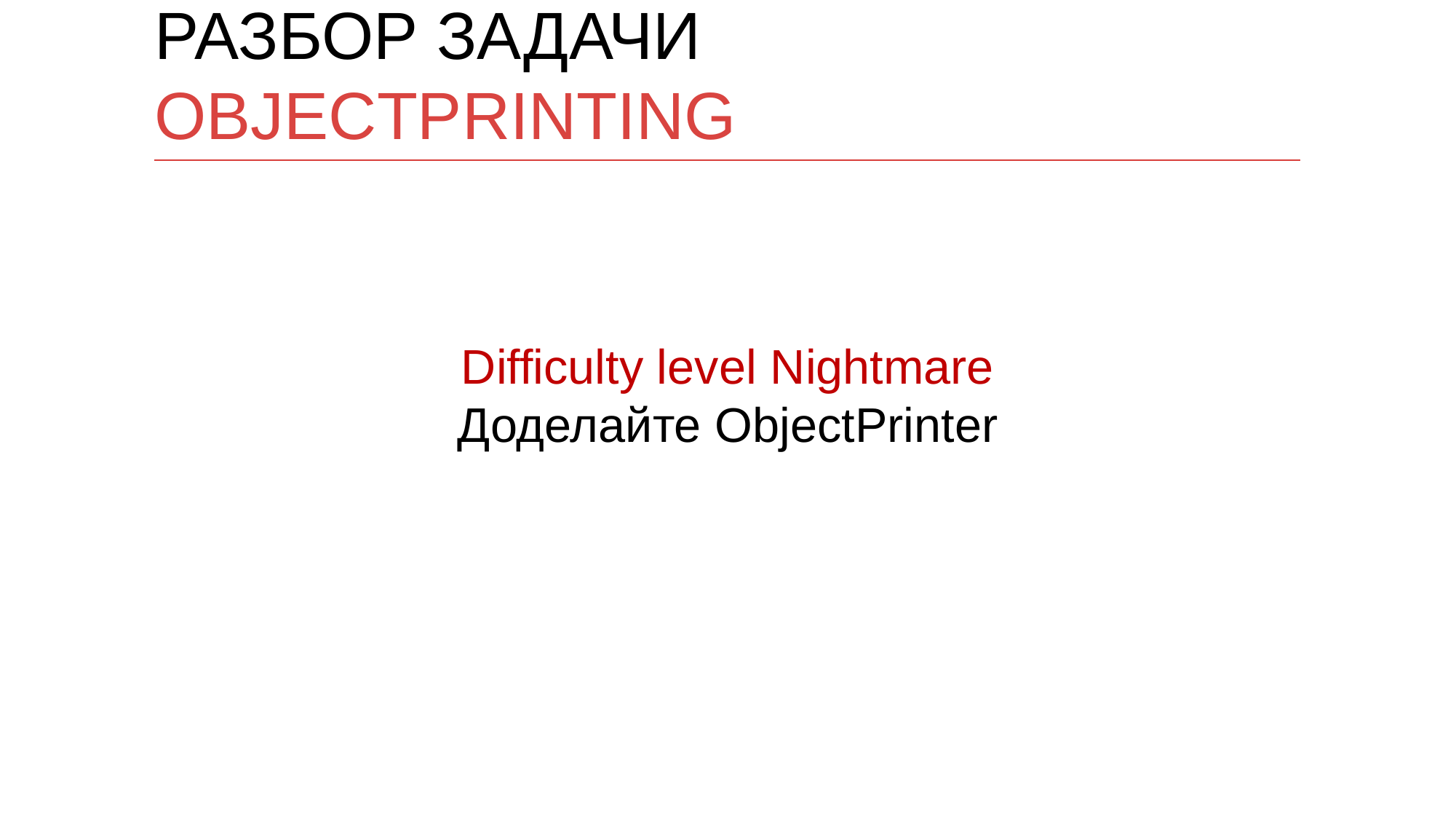

# Разбор задачи ObjectPrinting

Difficulty level Nightmare
Доделайте ObjectPrinter